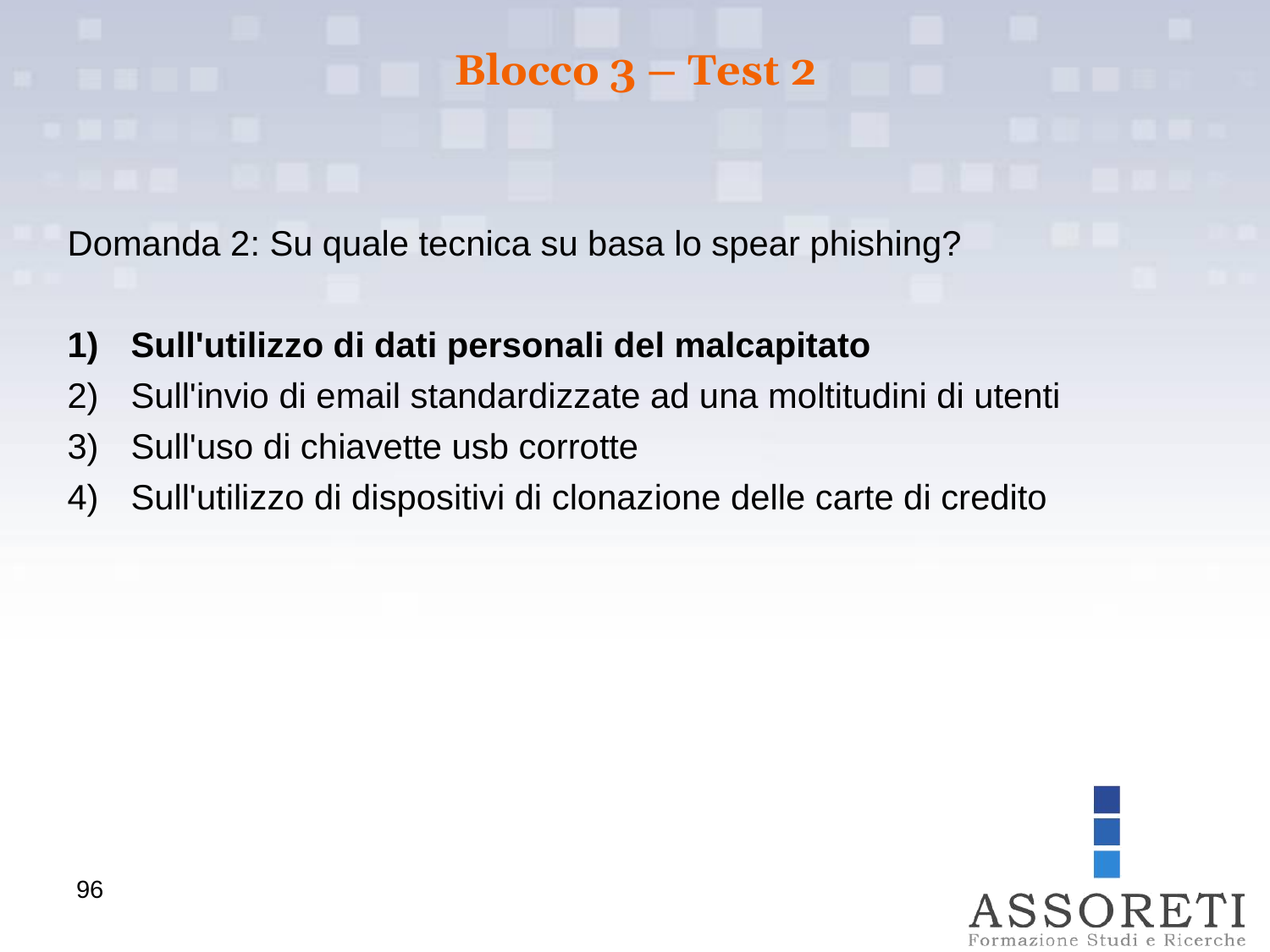

Blocco 3 – Test 2
Domanda 2: Su quale tecnica su basa lo spear phishing?

Sull'utilizzo di dati personali del malcapitato
Sull'invio di email standardizzate ad una moltitudini di utenti
Sull'uso di chiavette usb corrotte
Sull'utilizzo di dispositivi di clonazione delle carte di credito

96